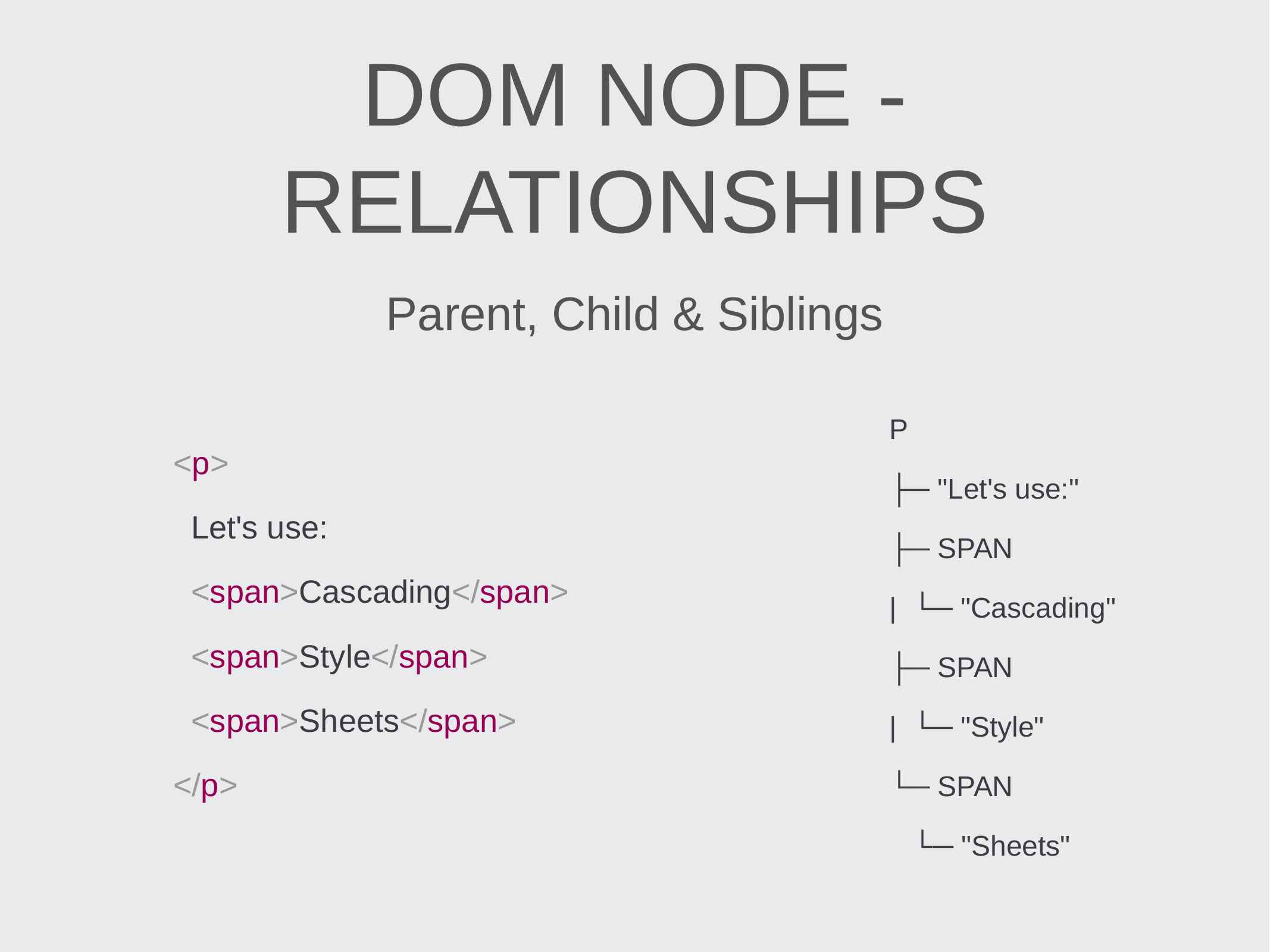

# Dom Node - Relationships
Parent, Child & Siblings
P
├─ "Let's use:"
├─ SPAN
|  └─ "Cascading"
├─ SPAN
|  └─ "Style"
└─ SPAN
   └─ "Sheets"
<p>
  Let's use:
  <span>Cascading</span>
  <span>Style</span>
  <span>Sheets</span>
</p>